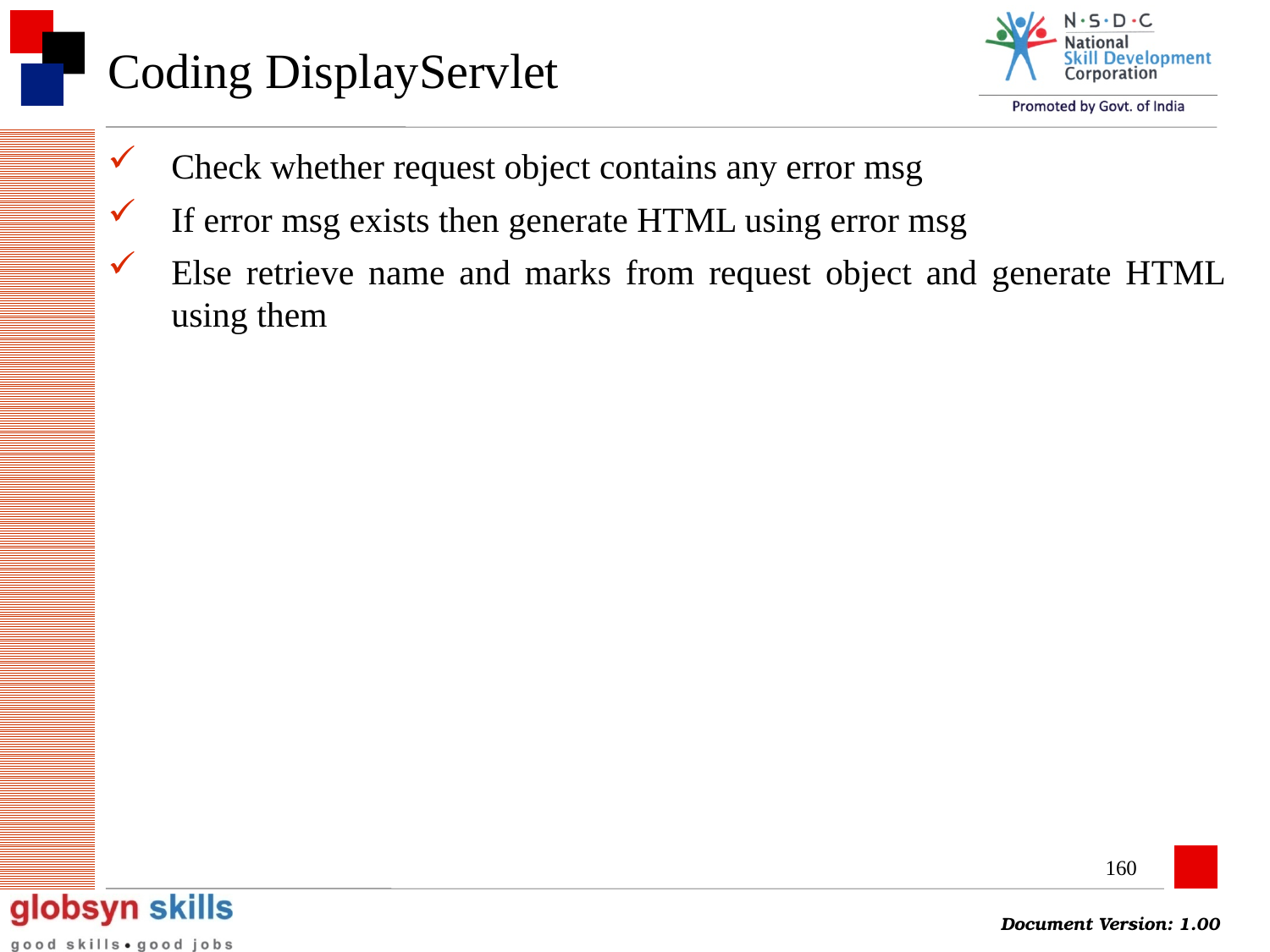

# Coding DisplayServlet
Check whether request object contains any error msg
If error msg exists then generate HTML using error msg
Else retrieve name and marks from request object and generate HTML using them